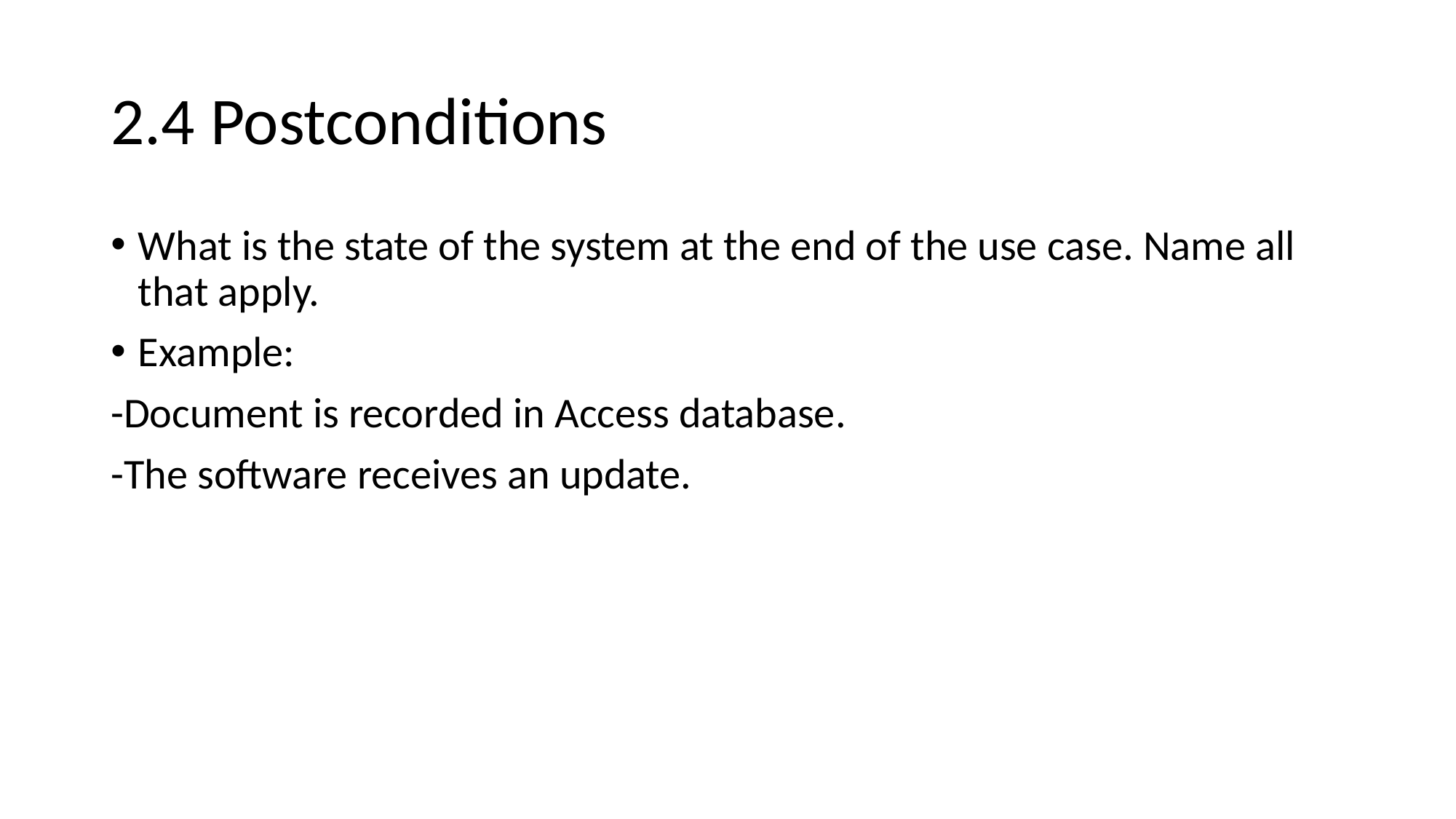

# 2.4 Postconditions
What is the state of the system at the end of the use case. Name all that apply.
Example:
-Document is recorded in Access database.
-The software receives an update.